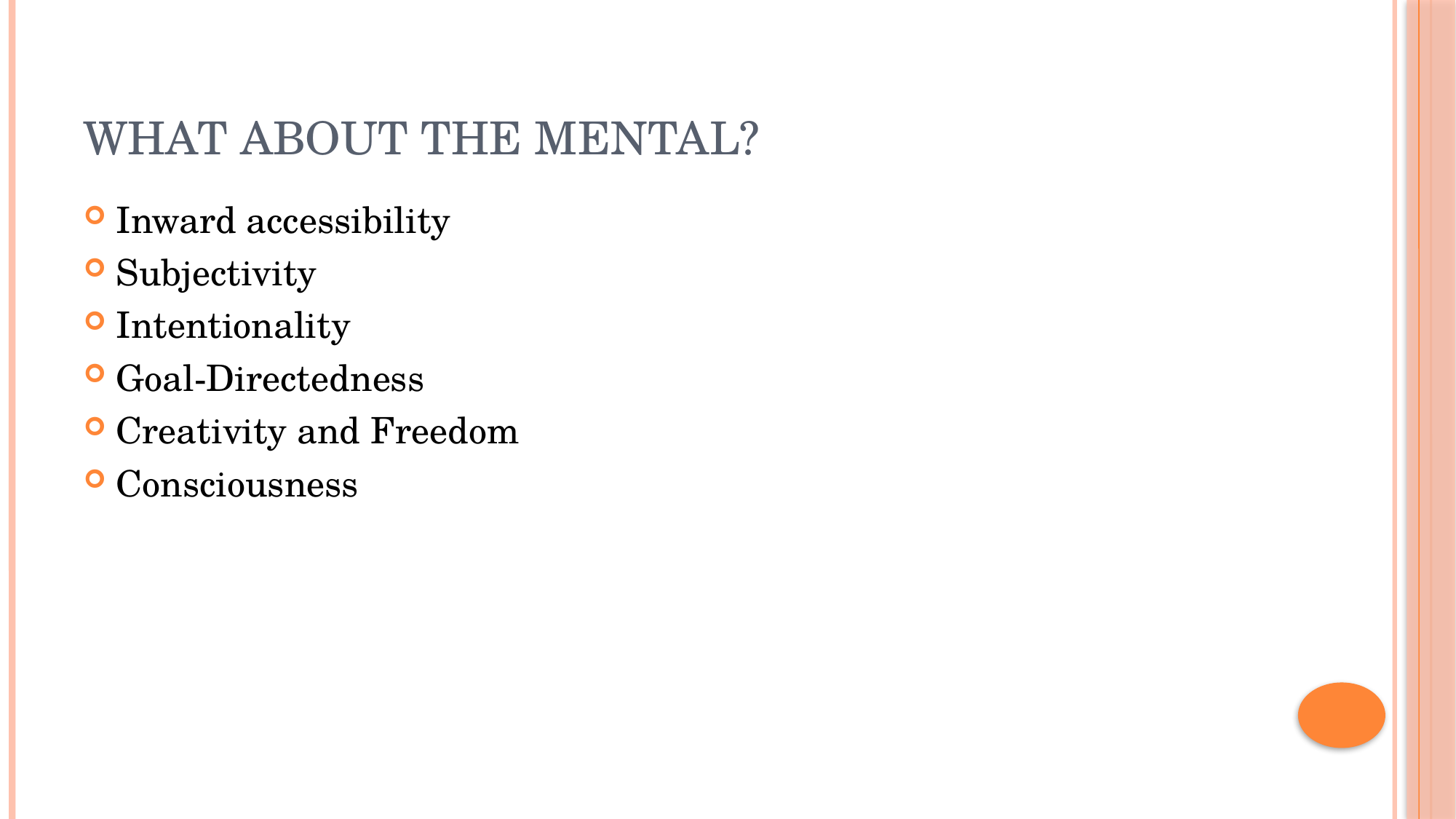

# What about The Mental?
Inward accessibility
Subjectivity
Intentionality
Goal-Directedness
Creativity and Freedom
Consciousness